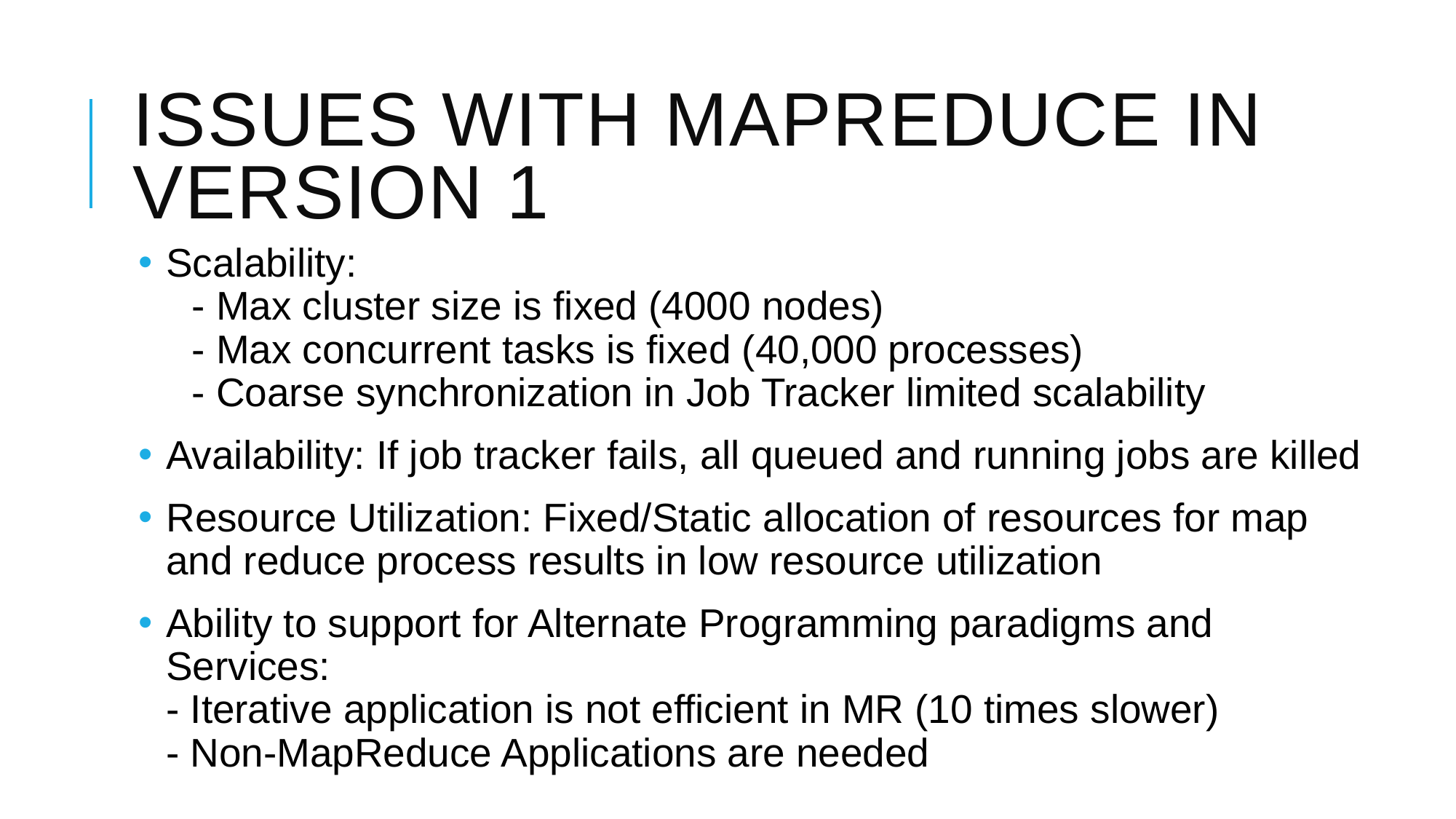

# Issues with MapReduce in Version 1
Scalability:
	- Max cluster size is fixed (4000 nodes)
	- Max concurrent tasks is fixed (40,000 processes)
	- Coarse synchronization in Job Tracker limited scalability
Availability: If job tracker fails, all queued and running jobs are killed
Resource Utilization: Fixed/Static allocation of resources for map and reduce process results in low resource utilization
Ability to support for Alternate Programming paradigms and Services:
- Iterative application is not efficient in MR (10 times slower)
- Non-MapReduce Applications are needed